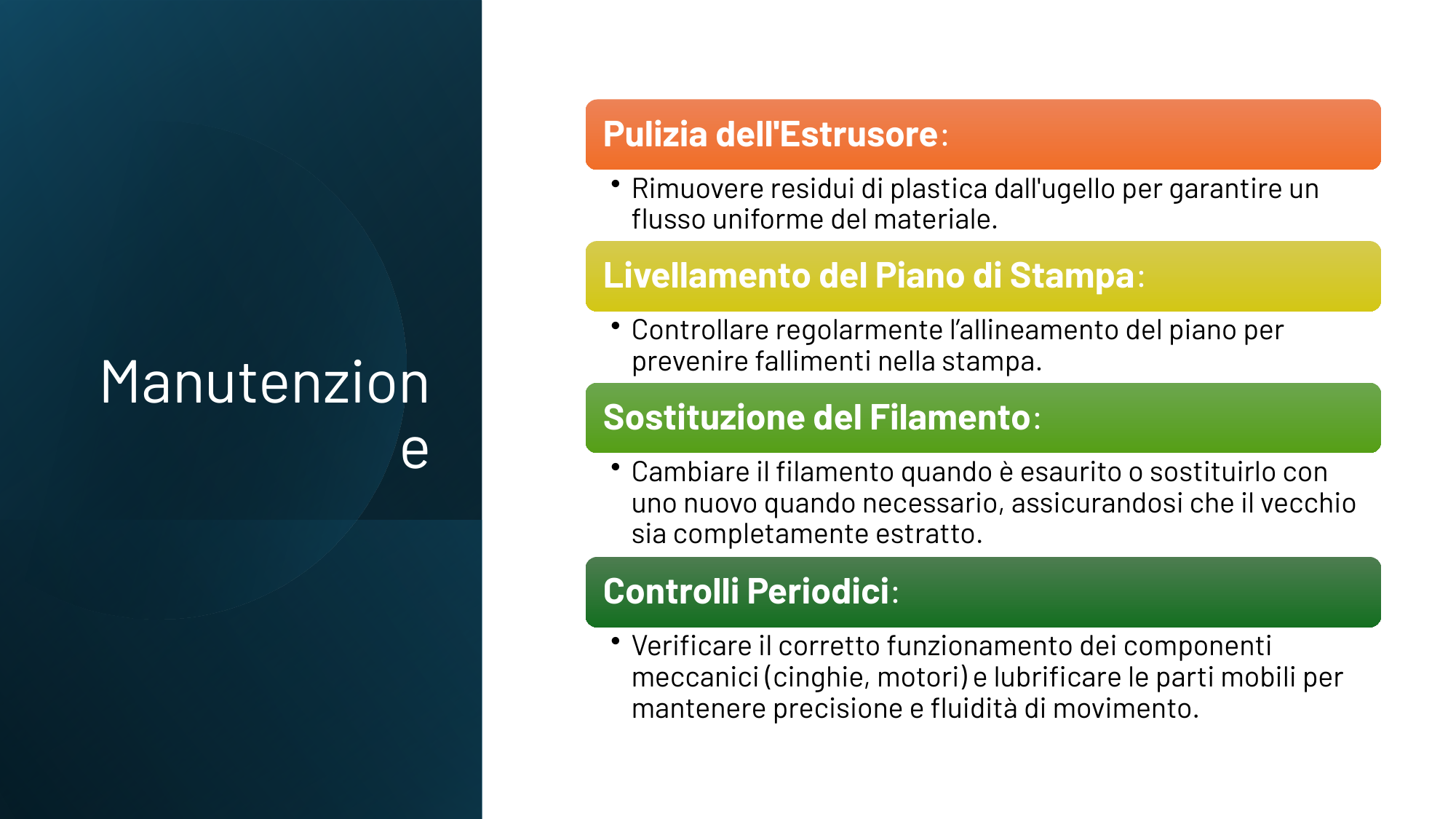

Pulizia dell'Estrusore:
Rimuovere residui di plastica dall'ugello per garantire un flusso uniforme del materiale.
Livellamento del Piano di Stampa:
Controllare regolarmente l’allineamento del piano per prevenire fallimenti nella stampa.
Sostituzione del Filamento:
Cambiare il filamento quando è esaurito o sostituirlo con uno nuovo quando necessario, assicurandosi che il vecchio sia completamente estratto.
Controlli Periodici:
Verificare il corretto funzionamento dei componenti meccanici (cinghie, motori) e lubrificare le parti mobili per mantenere precisione e fluidità di movimento.

# Manutenzione